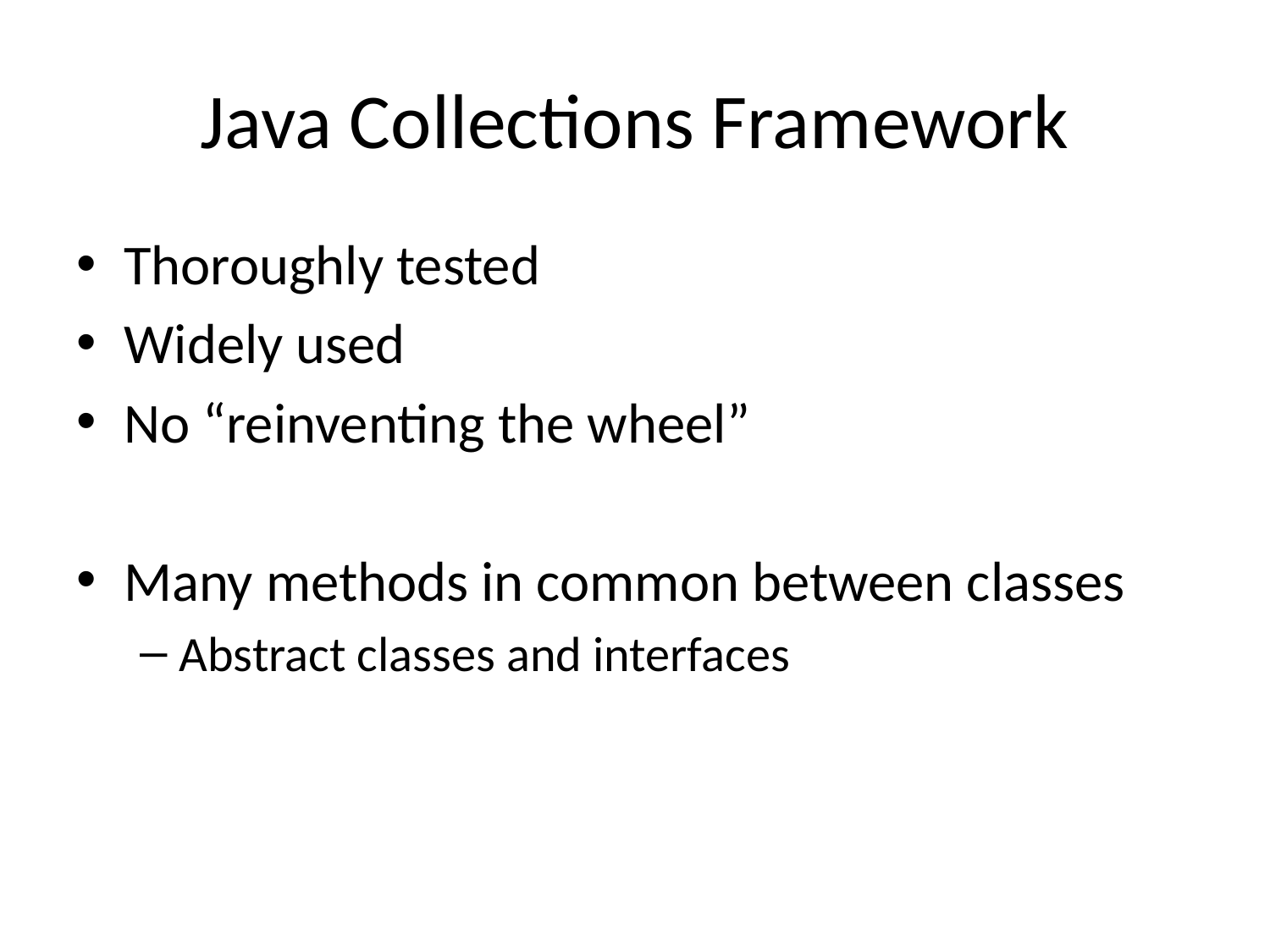

# Java Collections Framework
Thoroughly tested
Widely used
No “reinventing the wheel”

Many methods in common between classes
Abstract classes and interfaces